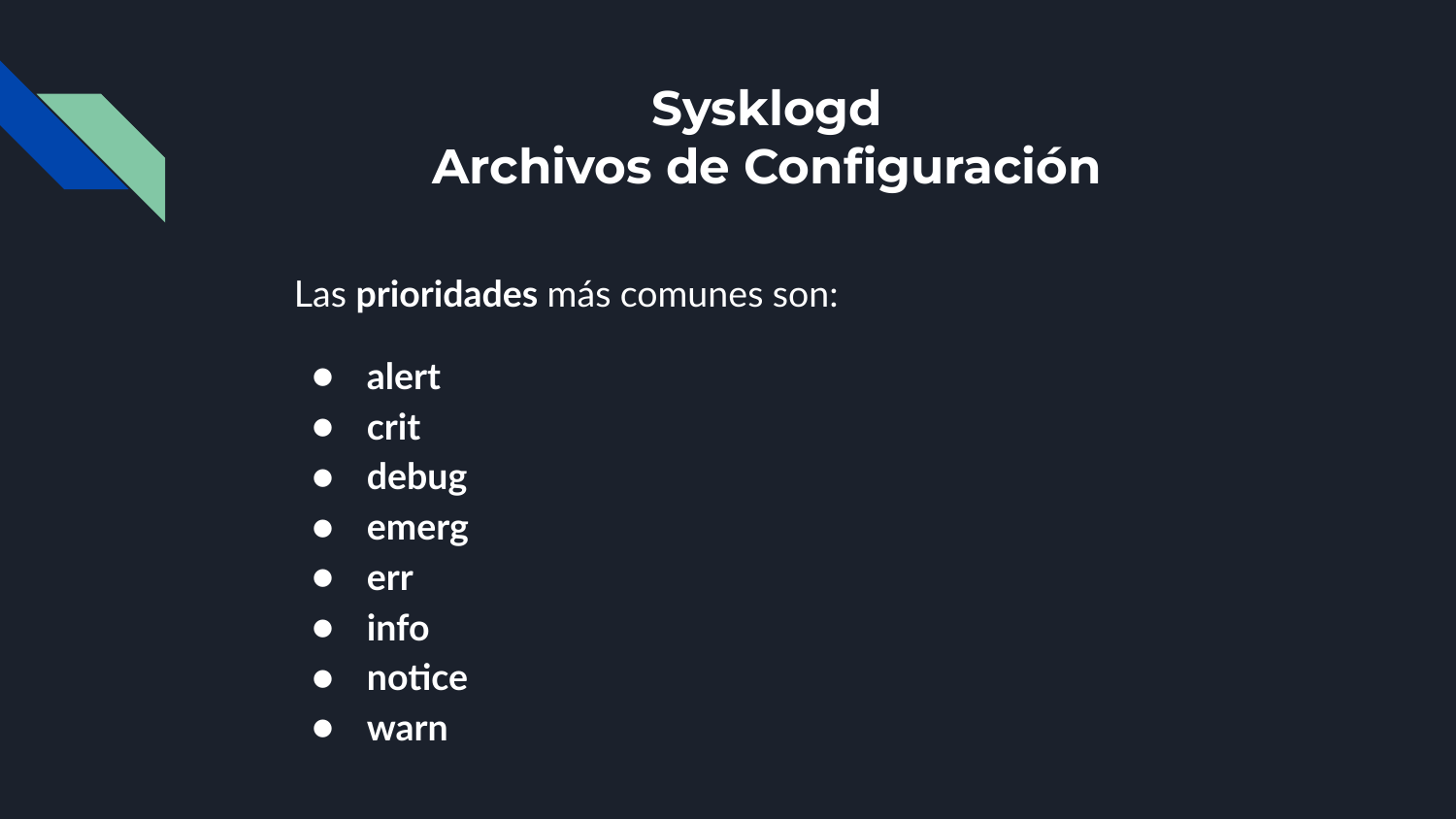

# Sysklogd
Archivos de Configuración
Las prioridades más comunes son:
alert
crit
debug
emerg
err
info
notice
warn